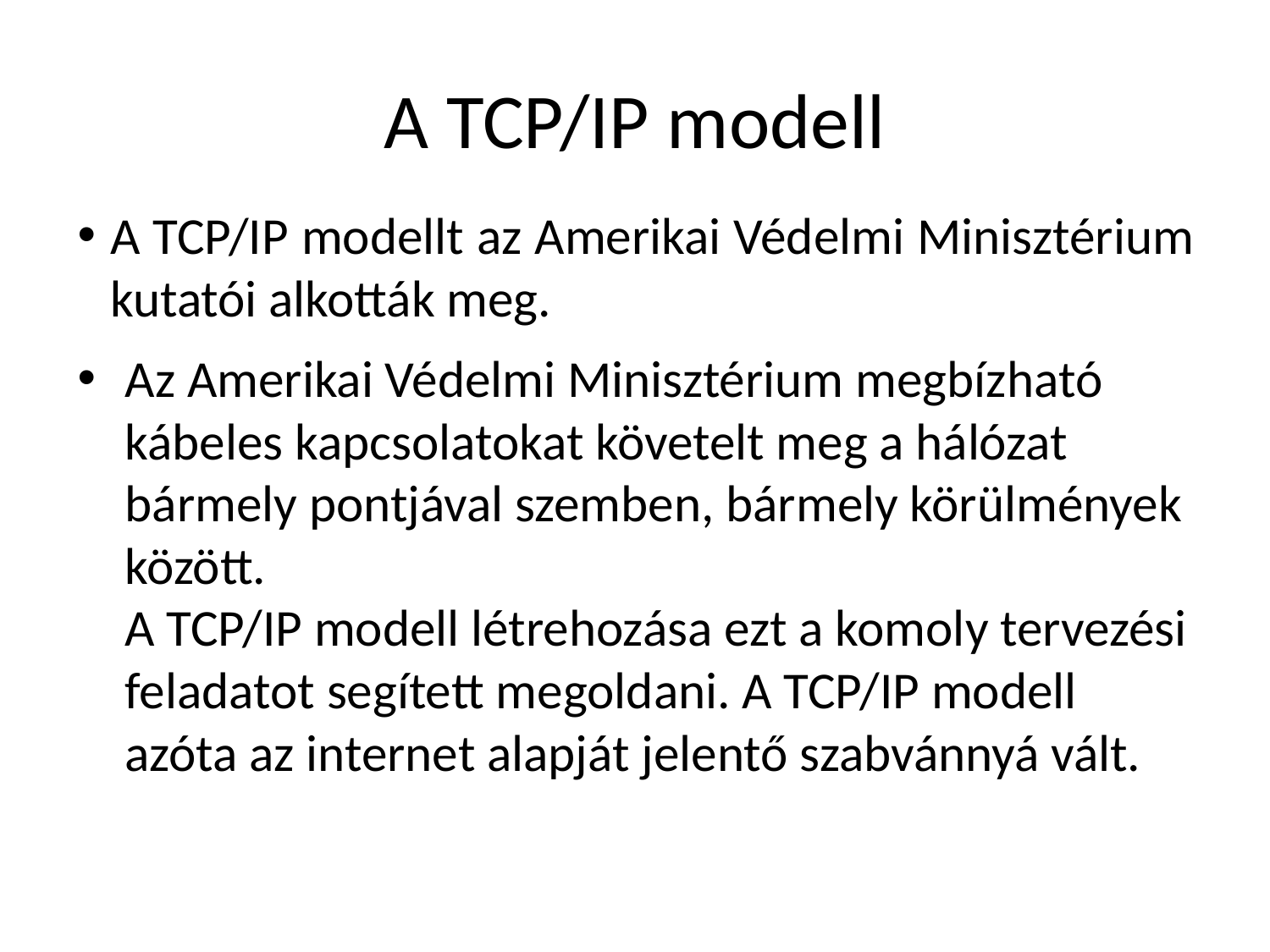

# A TCP/IP modell
A TCP/IP modellt az Amerikai Védelmi Minisztérium kutatói alkották meg.
Az Amerikai Védelmi Minisztérium megbízható kábeles kapcsolatokat követelt meg a hálózat bármely pontjával szemben, bármely körülmények között.
A TCP/IP modell létrehozása ezt a komoly tervezési feladatot segített megoldani. A TCP/IP modell azóta az internet alapját jelentő szabvánnyá vált.